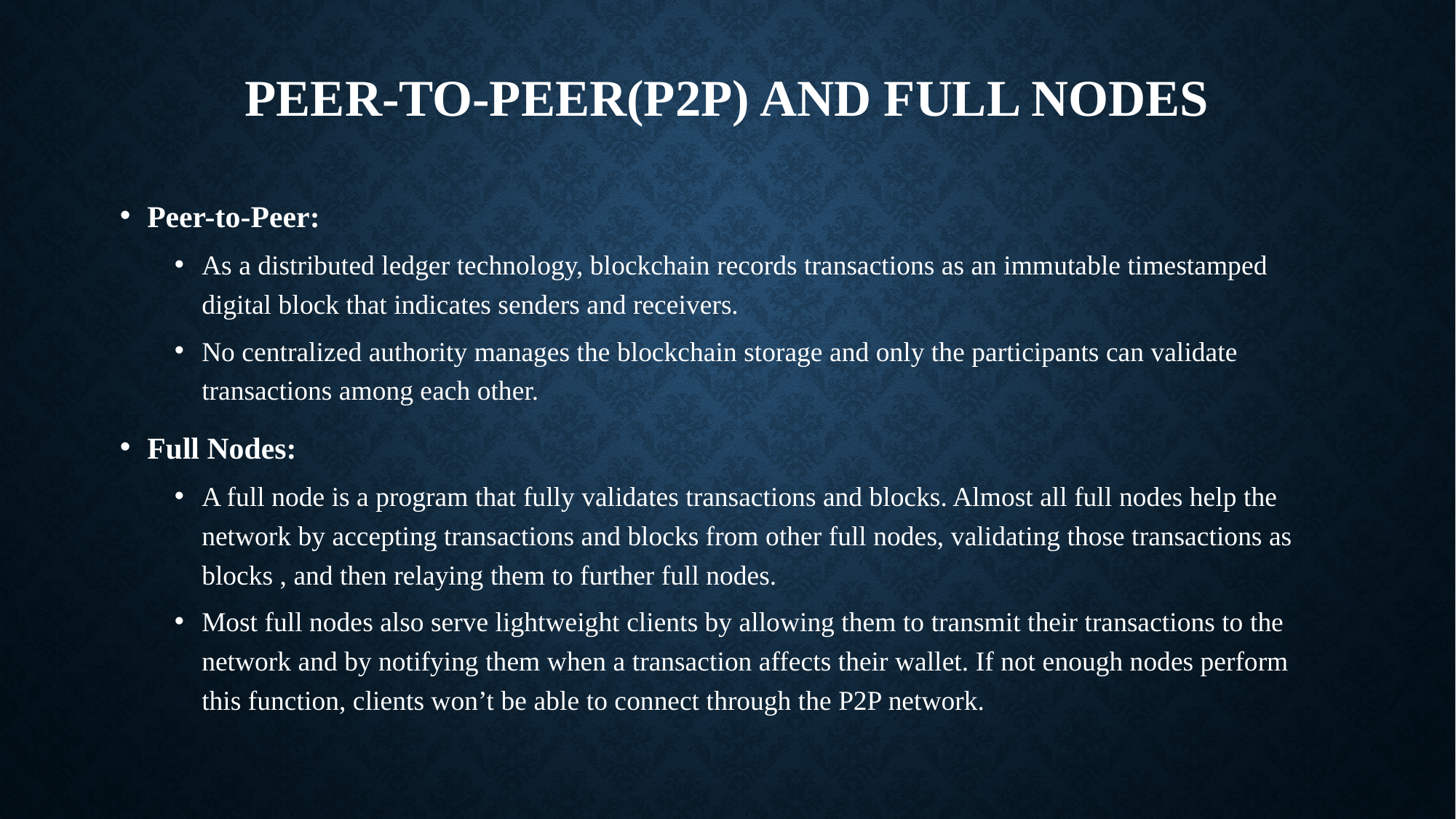

# Peer-to-peer(p2p) and Full nodes
Peer-to-Peer:
As a distributed ledger technology, blockchain records transactions as an immutable timestamped digital block that indicates senders and receivers.
No centralized authority manages the blockchain storage and only the participants can validate transactions among each other.
Full Nodes:
A full node is a program that fully validates transactions and blocks. Almost all full nodes help the network by accepting transactions and blocks from other full nodes, validating those transactions as blocks , and then relaying them to further full nodes.
Most full nodes also serve lightweight clients by allowing them to transmit their transactions to the network and by notifying them when a transaction affects their wallet. If not enough nodes perform this function, clients won’t be able to connect through the P2P network.